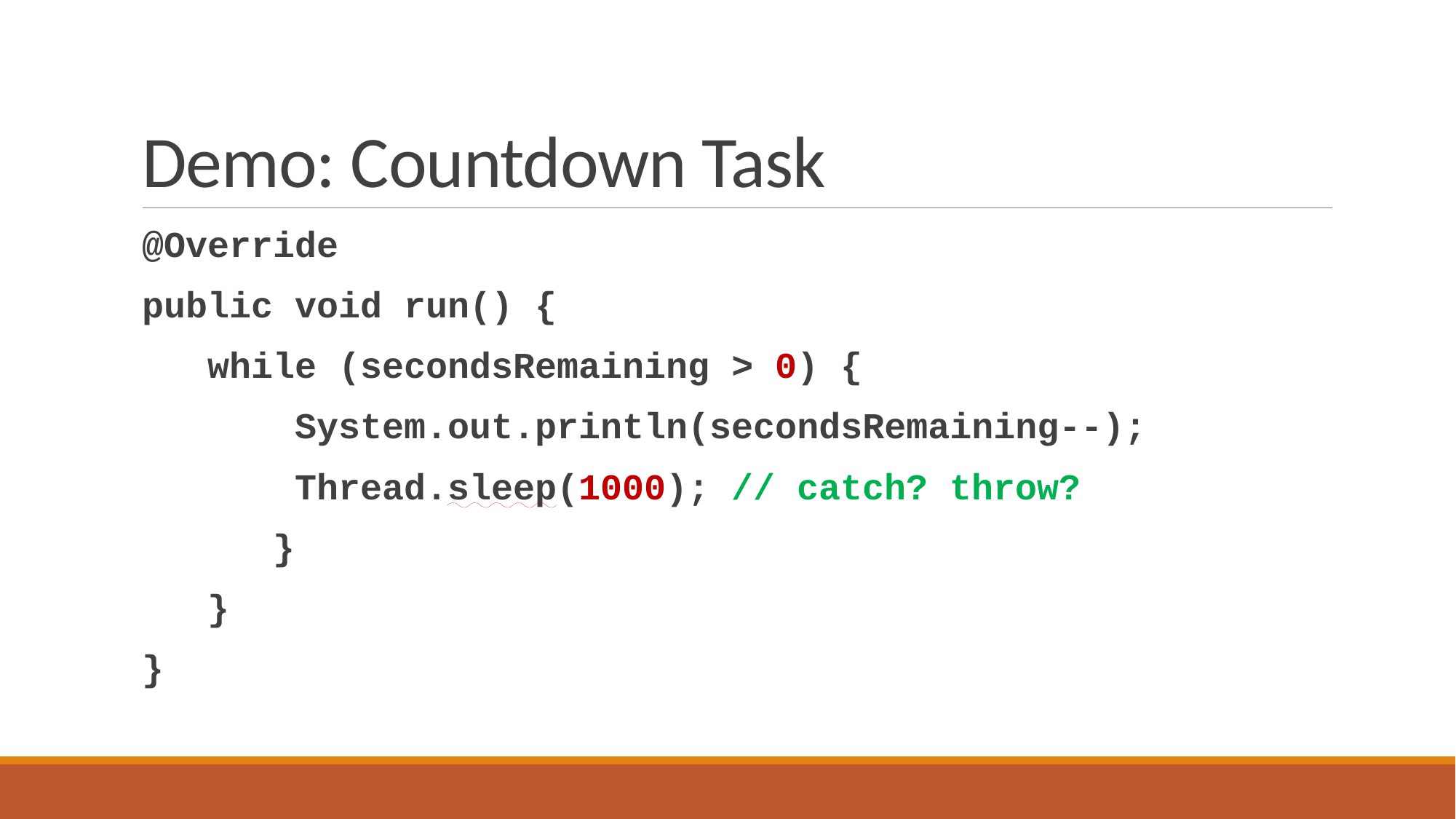

# Demo: Countdown Task
@Override
public void run() {
   while (secondsRemaining > 0) {
       System.out.println(secondsRemaining--);
       Thread.sleep(1000); // catch? throw?
      }
   }
}